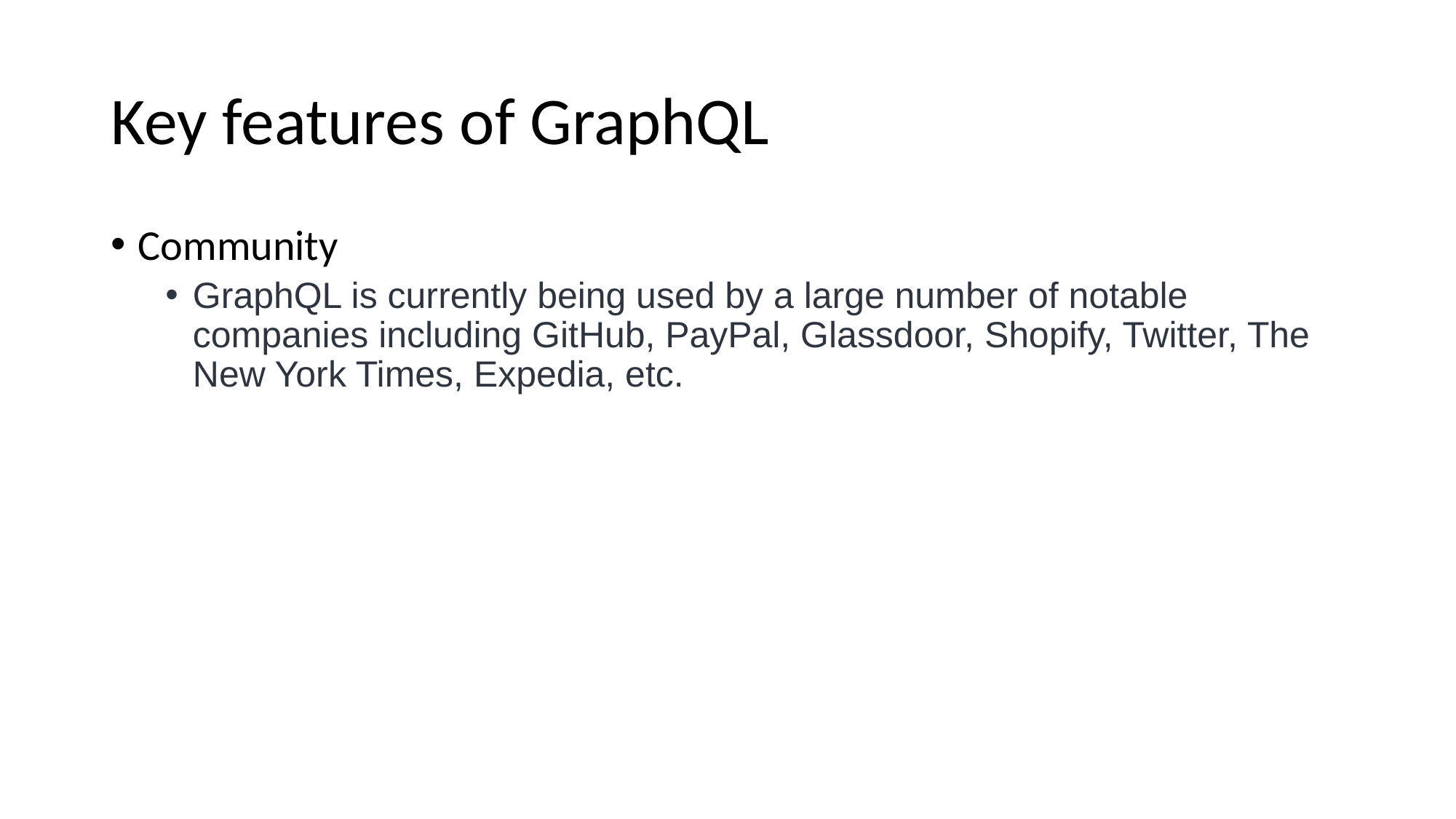

# Key features of GraphQL
Community
GraphQL is currently being used by a large number of notable companies including GitHub, PayPal, Glassdoor, Shopify, Twitter, The New York Times, Expedia, etc.